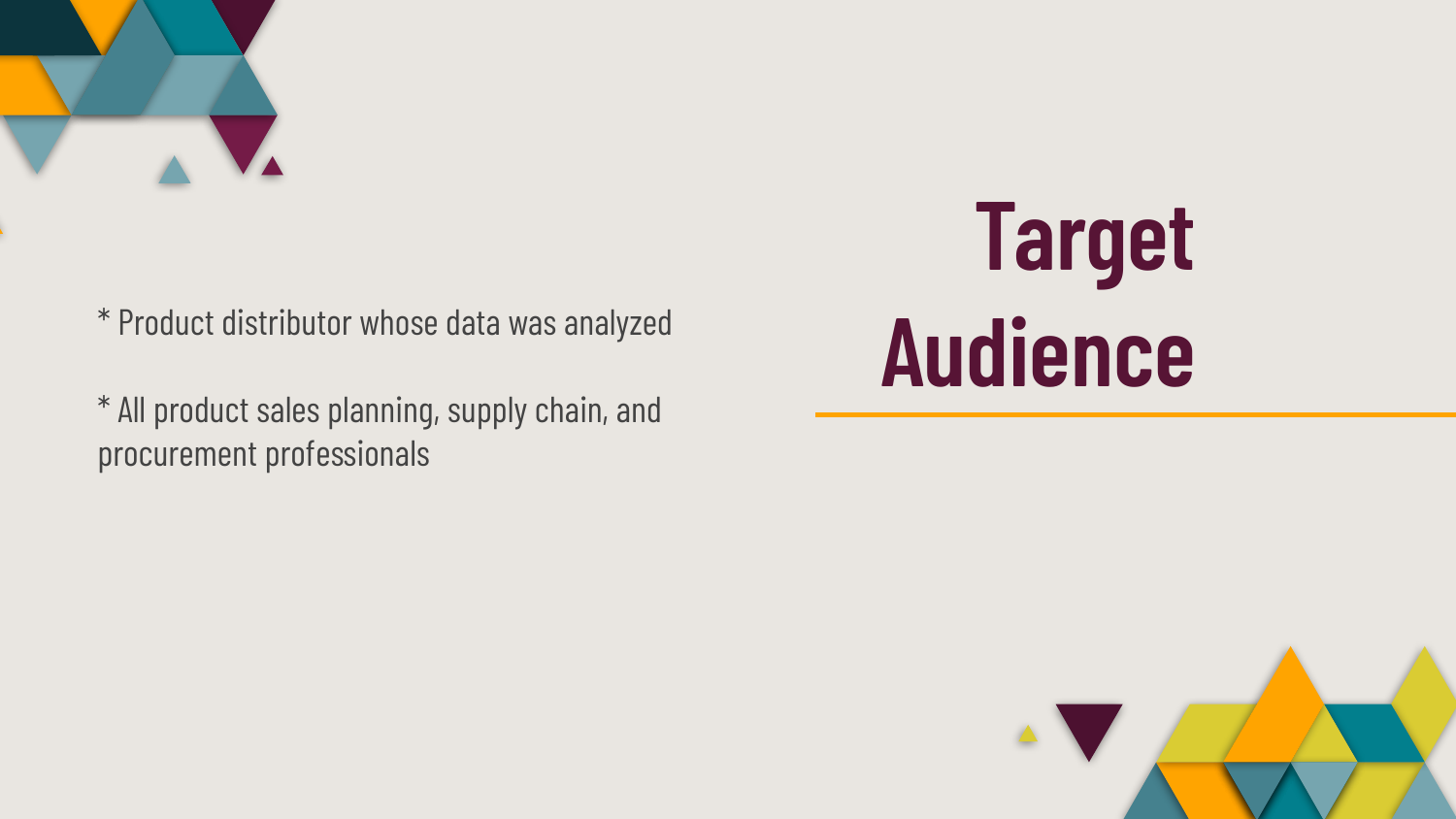

* Product distributor whose data was analyzed
* All product sales planning, supply chain, and procurement professionals

# Target Audience